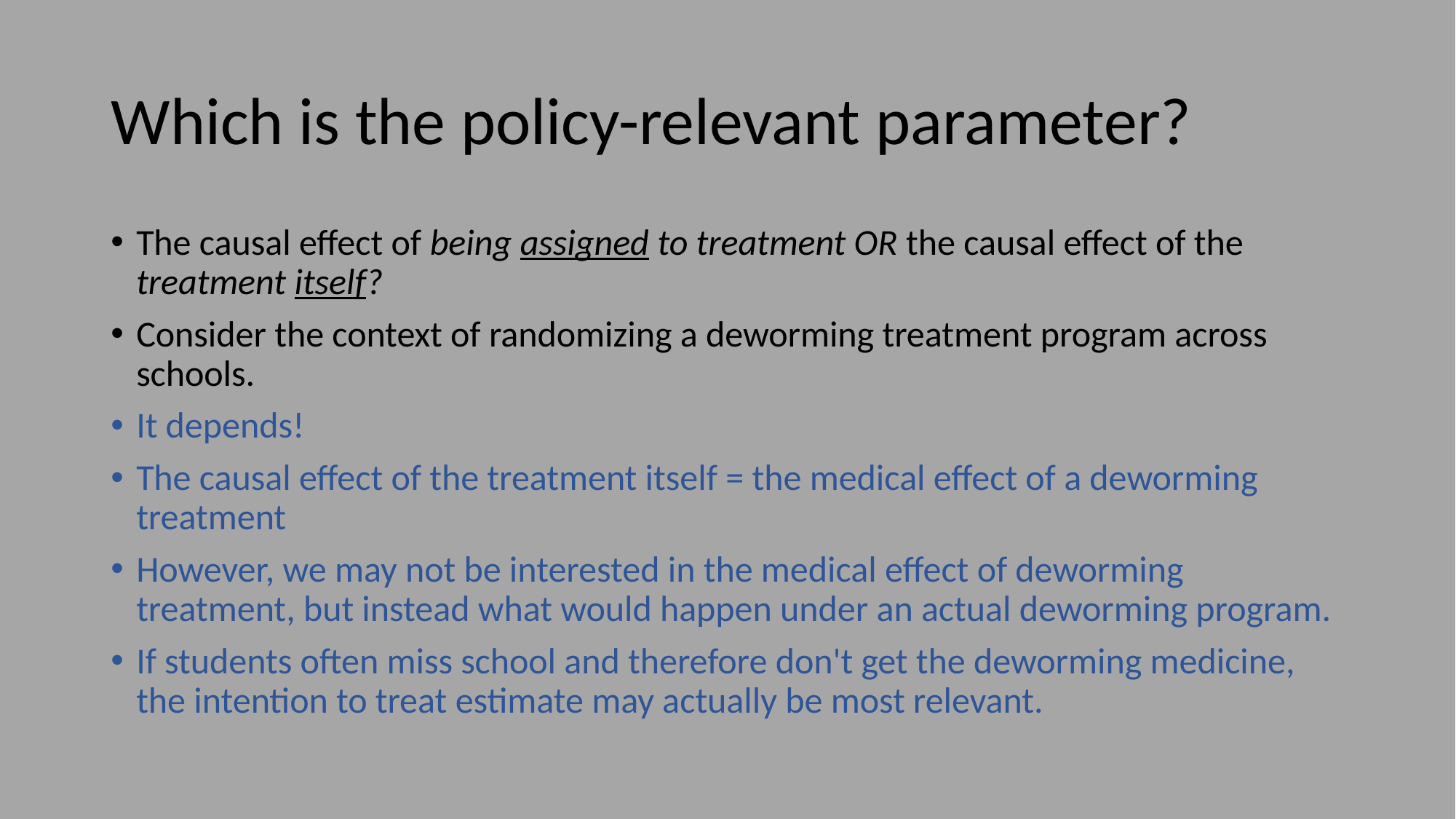

# Which is the policy-relevant parameter?
The causal effect of being assigned to treatment OR the causal effect of the treatment itself?
Consider the context of randomizing a deworming treatment program across schools.
It depends!
The causal effect of the treatment itself = the medical effect of a deworming treatment
However, we may not be interested in the medical effect of deworming treatment, but instead what would happen under an actual deworming program.
If students often miss school and therefore don't get the deworming medicine, the intention to treat estimate may actually be most relevant.